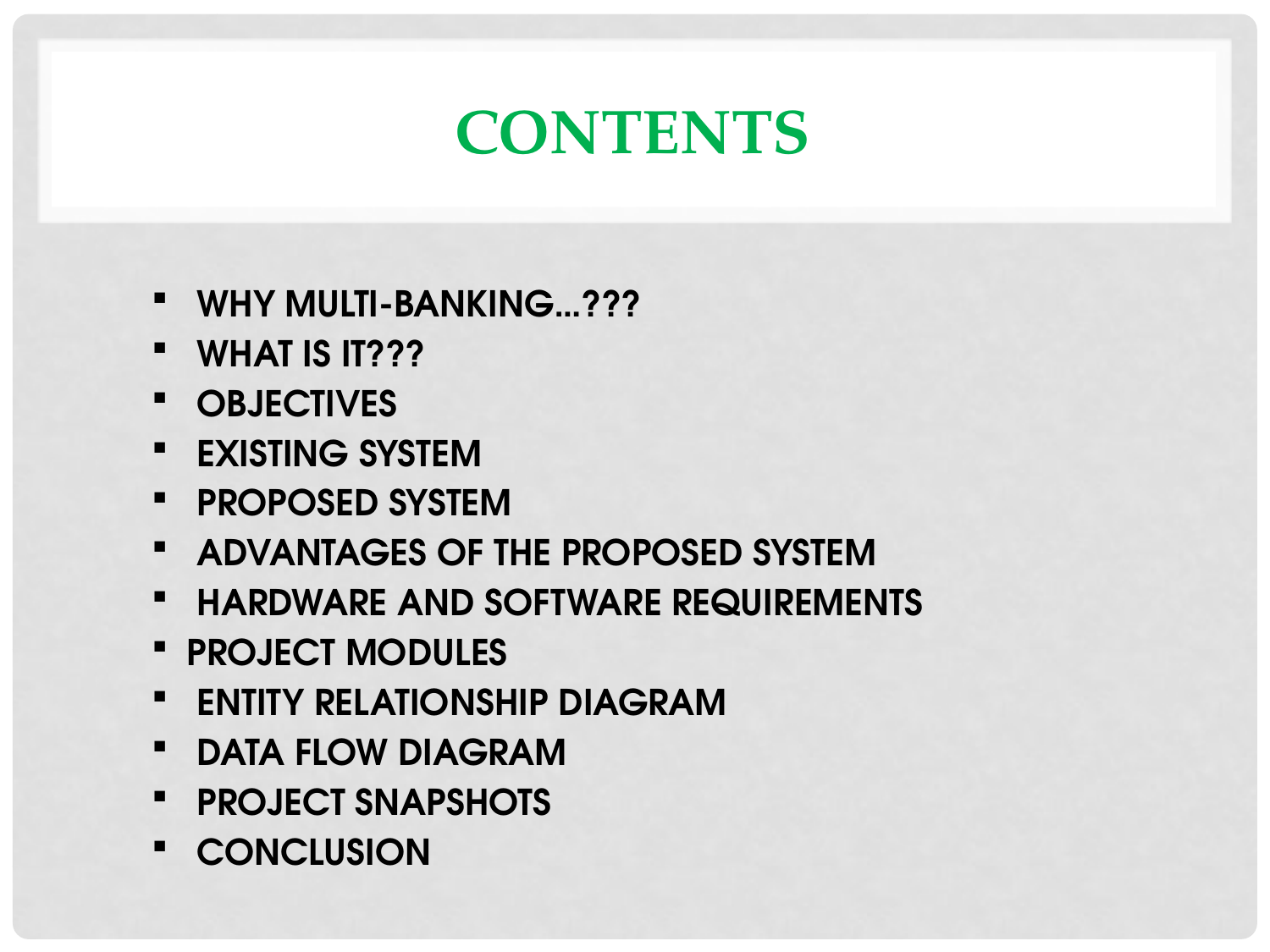

# Contents
 WHY MULTI-BANKING…???
 WHAT IS IT???
 OBJECTIVES
 EXISTING SYSTEM
 PROPOSED SYSTEM
 ADVANTAGES OF THE PROPOSED SYSTEM
 HARDWARE AND SOFTWARE REQUIREMENTS
PROJECT MODULES
 ENTITY RELATIONSHIP DIAGRAM
 DATA FLOW DIAGRAM
 PROJECT SNAPSHOTS
 CONCLUSION